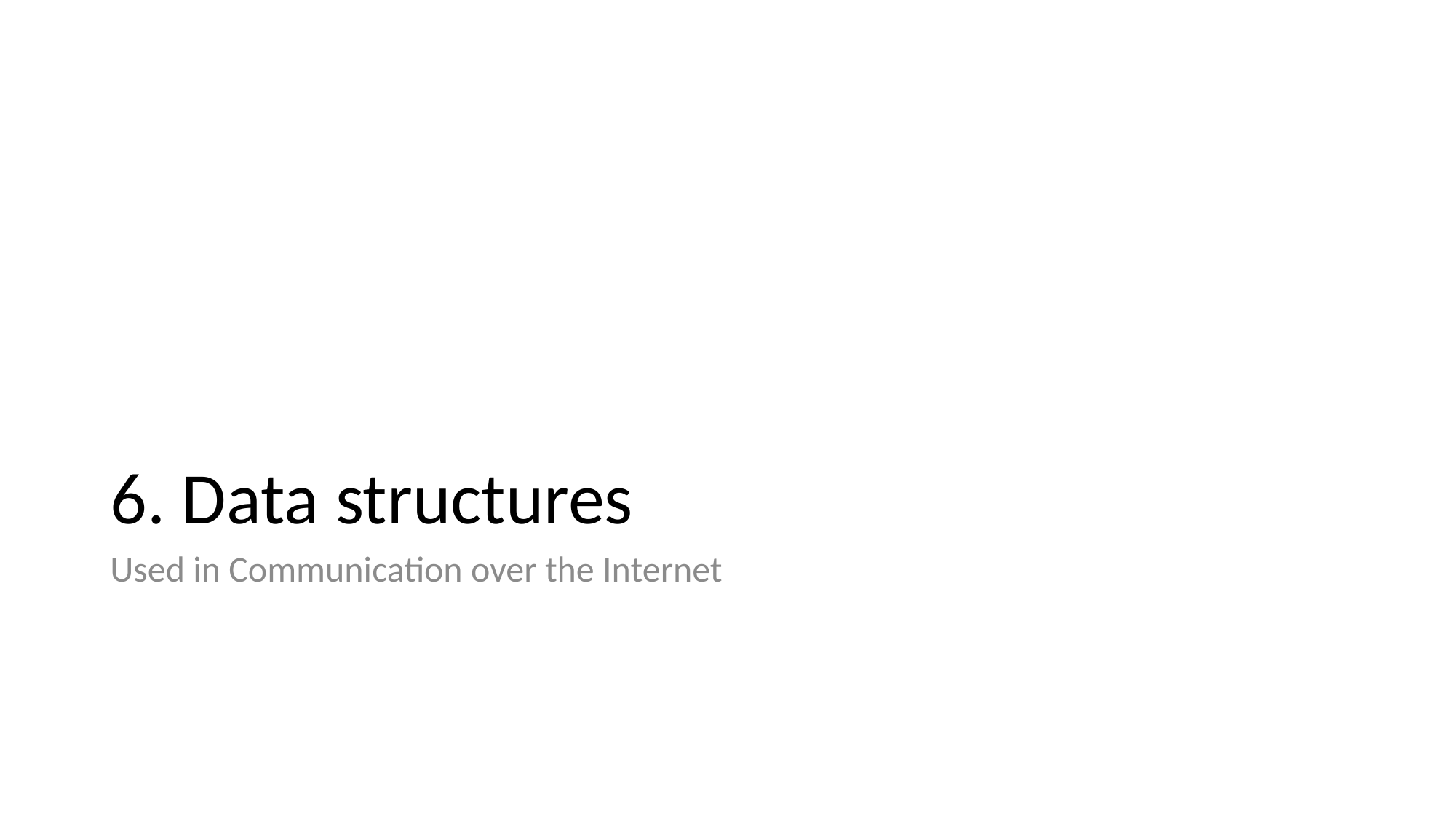

# 6. Data structures
Used in Communication over the Internet